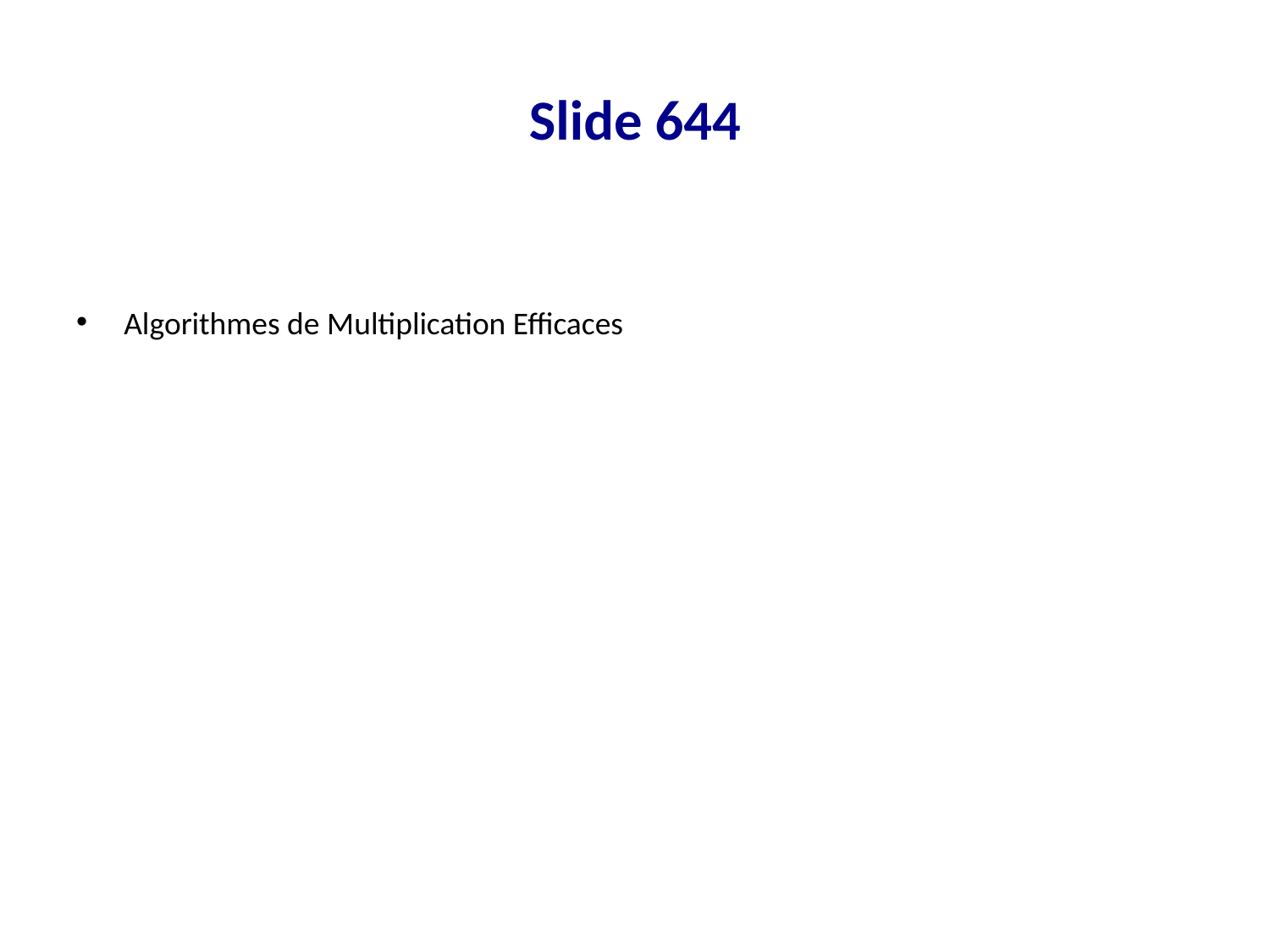

# Slide 644

Algorithmes de Multiplication Efficaces